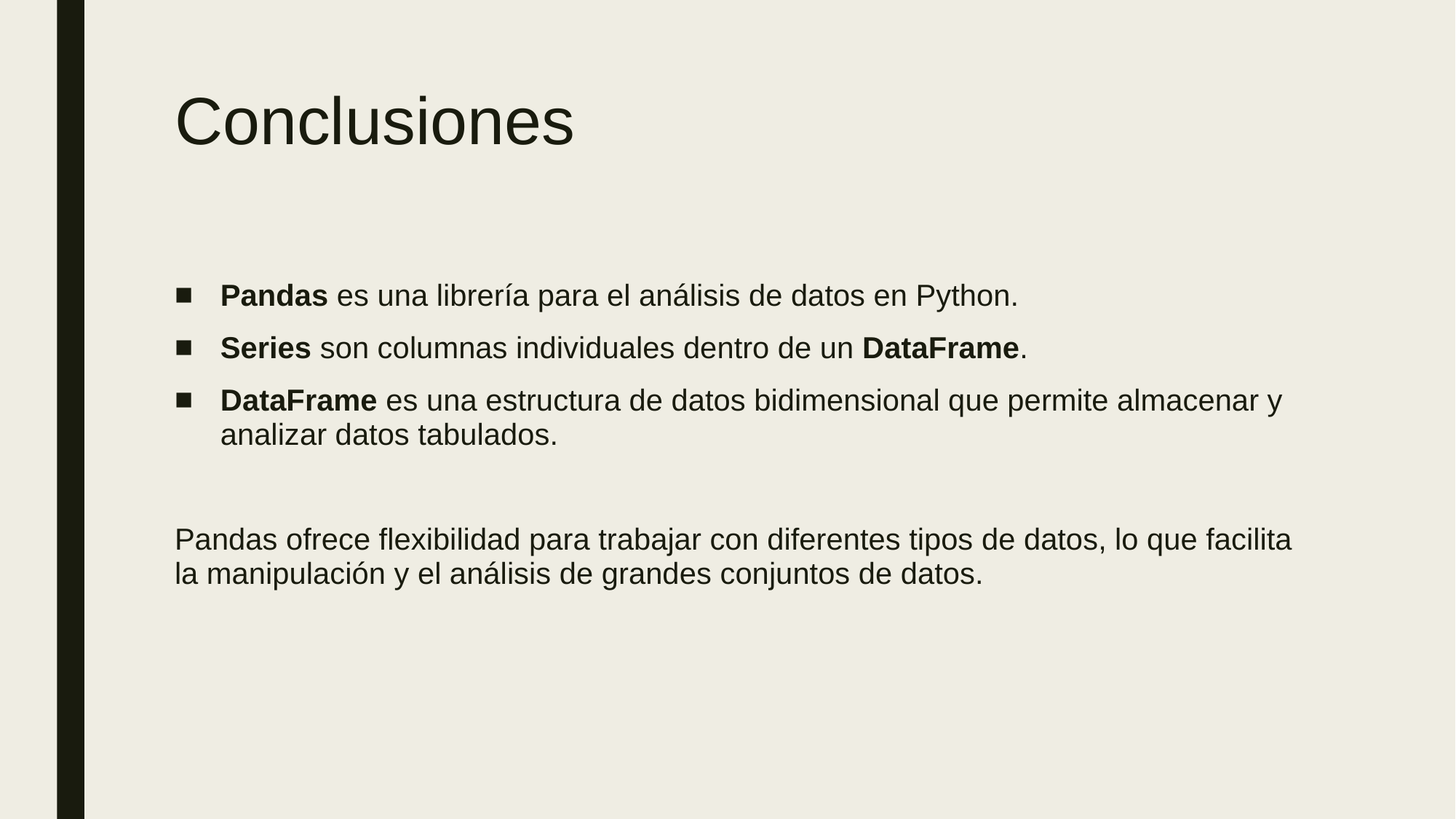

# Conclusiones
Pandas es una librería para el análisis de datos en Python.
Series son columnas individuales dentro de un DataFrame.
DataFrame es una estructura de datos bidimensional que permite almacenar y analizar datos tabulados.

Pandas ofrece flexibilidad para trabajar con diferentes tipos de datos, lo que facilita la manipulación y el análisis de grandes conjuntos de datos.